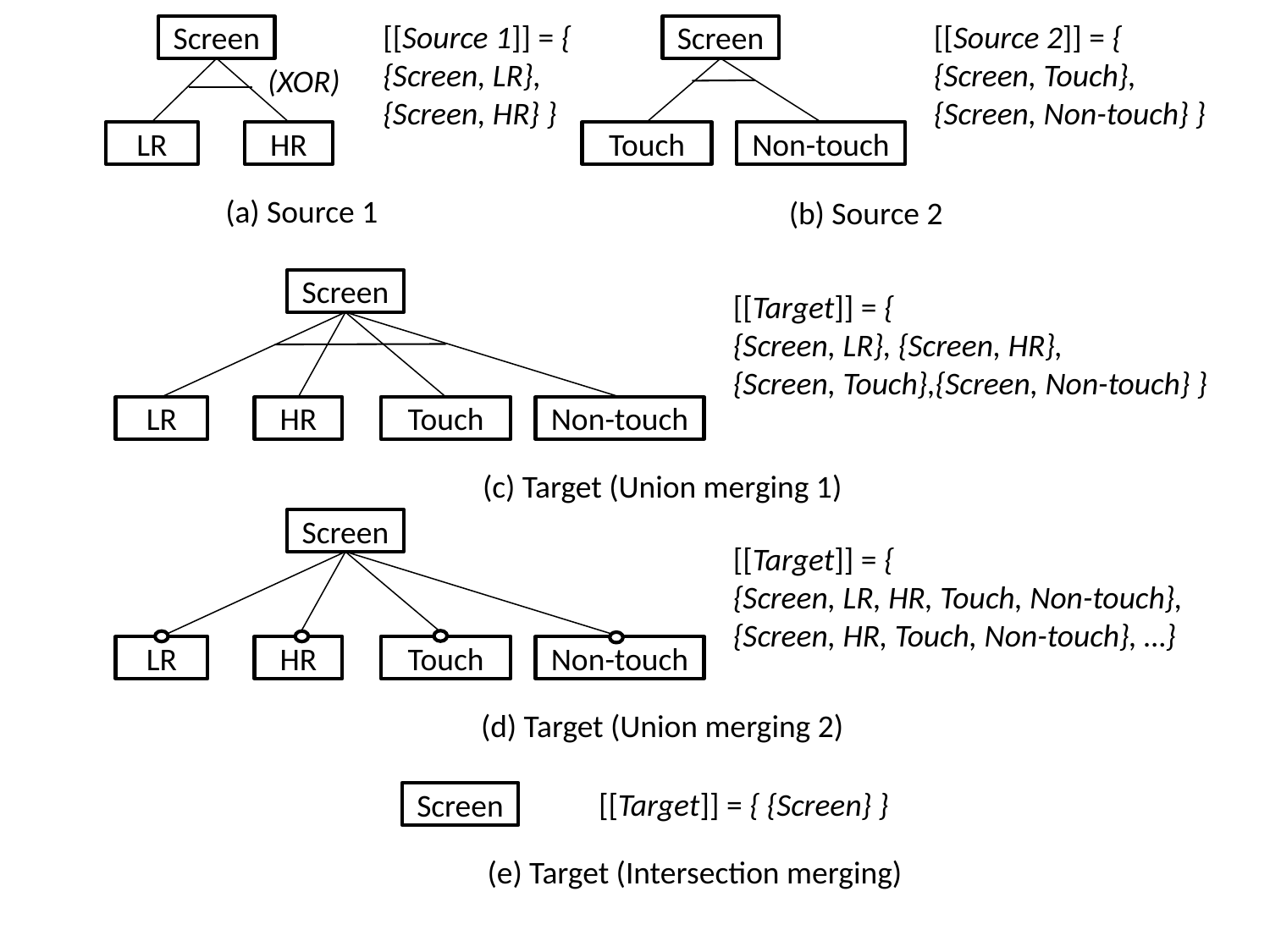

[[Source 1]] = {
{Screen, LR},
{Screen, HR} }
[[Source 2]] = {
{Screen, Touch},
{Screen, Non-touch} }
Screen
Screen
(XOR)
LR
HR
Touch
Non-touch
(a) Source 1
(b) Source 2
Screen
[[Target]] = {
{Screen, LR}, {Screen, HR},
{Screen, Touch},{Screen, Non-touch} }
LR
HR
Touch
Non-touch
(c) Target (Union merging 1)
Screen
[[Target]] = {
{Screen, LR, HR, Touch, Non-touch}, {Screen, HR, Touch, Non-touch}, …}

LR
HR
Touch
Non-touch
(d) Target (Union merging 2)
[[Target]] = { {Screen} }
Screen
(e) Target (Intersection merging)